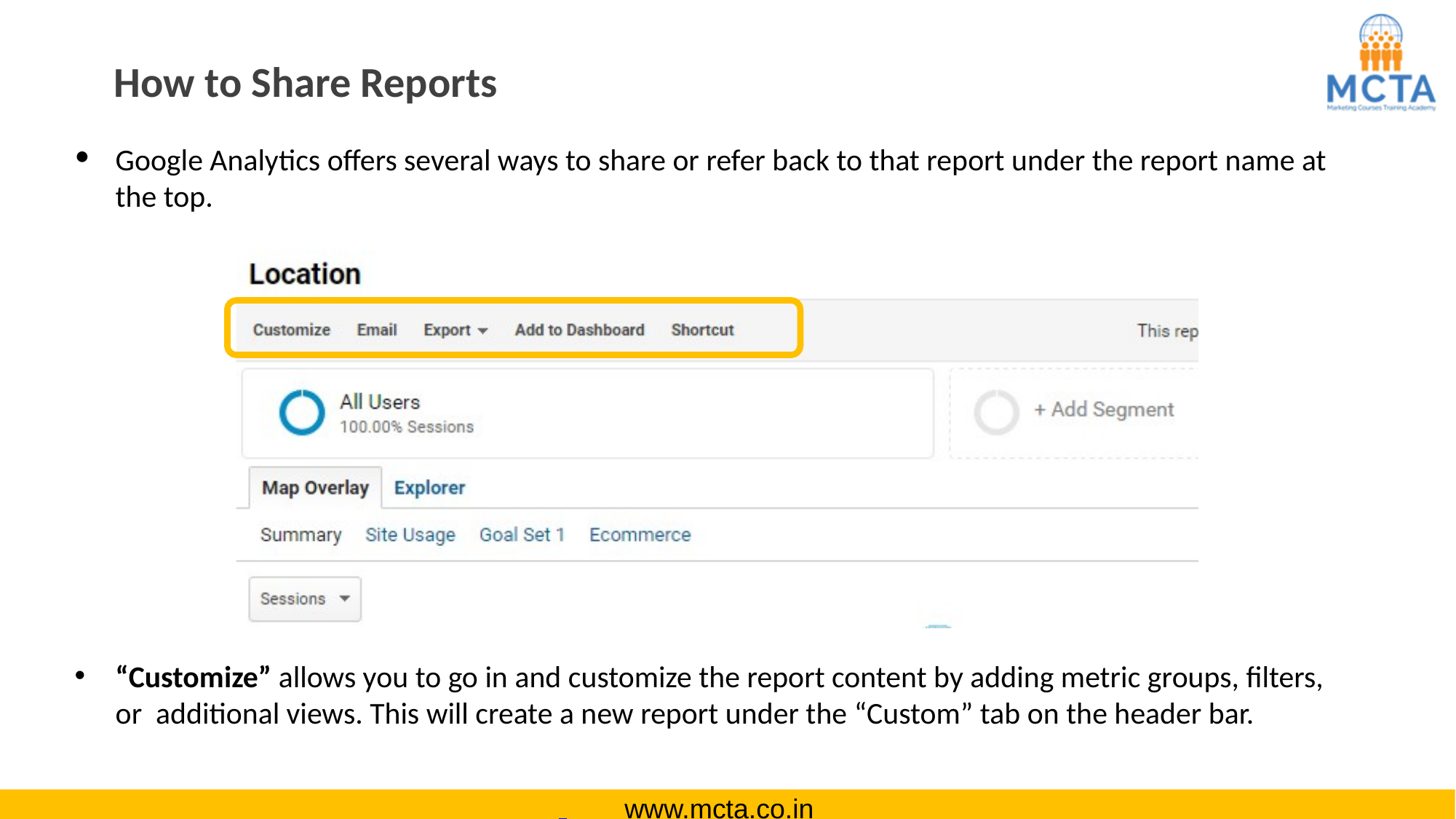

# How to Share Reports
Google Analytics offers several ways to share or refer back to that report under the report name at
the top.

“Customize” allows you to go in and customize the report content by adding metric groups, filters, or  additional views. This will create a new report under the “Custom” tab on the header bar.